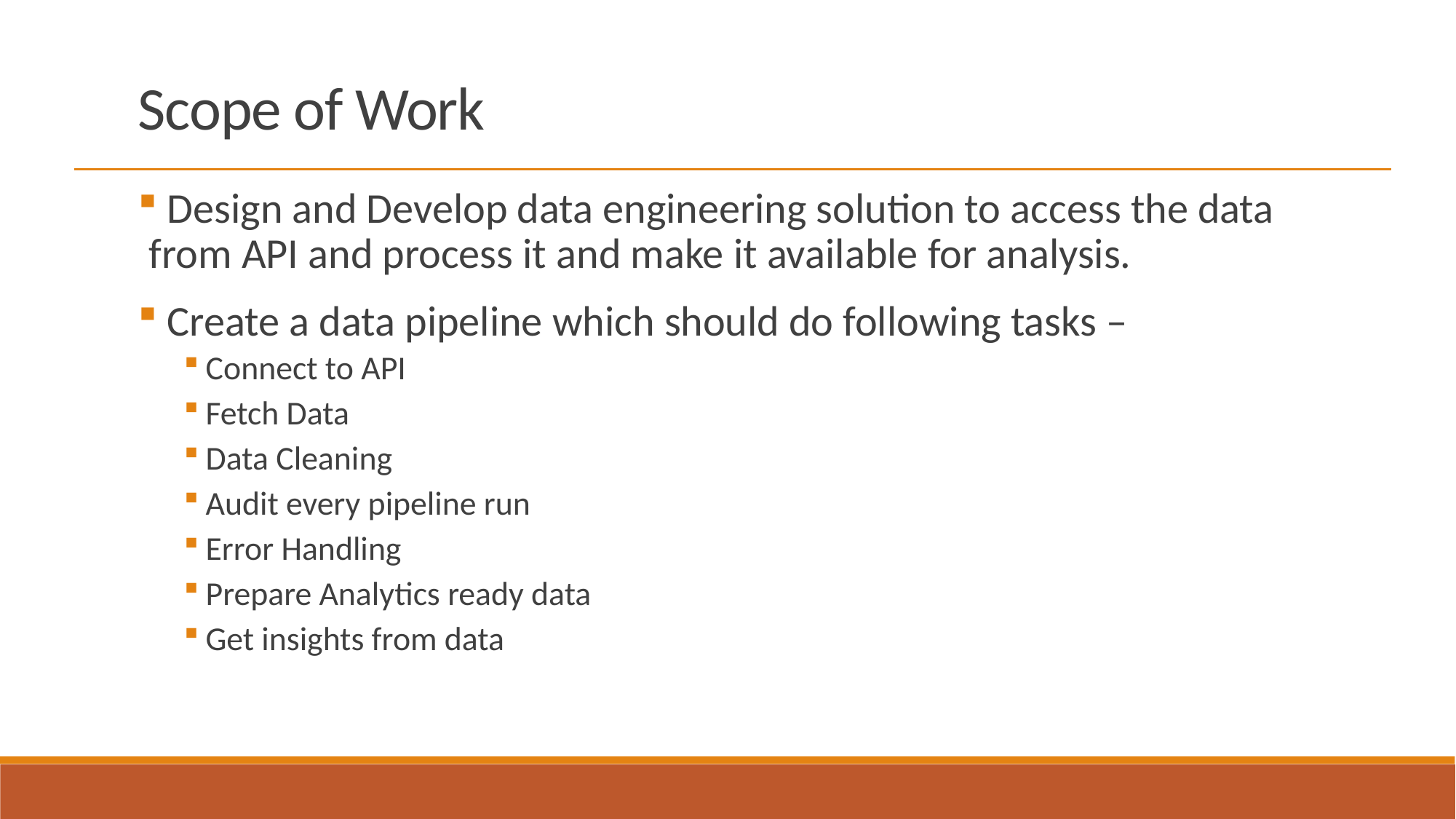

Scope of Work
 Design and Develop data engineering solution to access the data from API and process it and make it available for analysis.
 Create a data pipeline which should do following tasks –
Connect to API
Fetch Data
Data Cleaning
Audit every pipeline run
Error Handling
Prepare Analytics ready data
Get insights from data

 Data mart will be built consisting of facts and dimension which allows the business users to slice and dice the data and built models on top of them.
 Creation of Dashboards